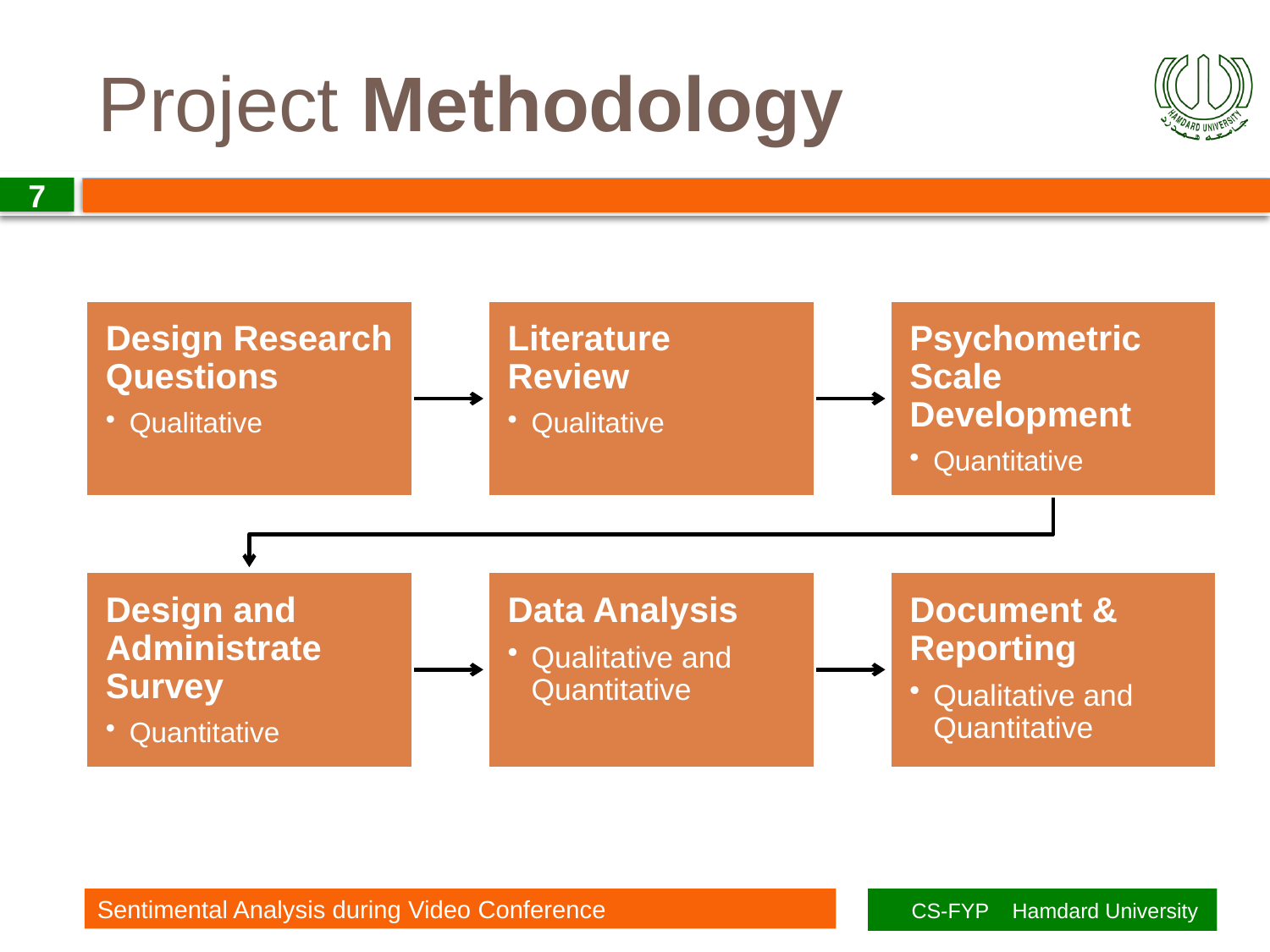

# Project Methodology
7

Design Research Questions
Qualitative

Literature Review
Qualitative

Psychometric Scale Development
Quantitative

Design and Administrate Survey
Quantitative

Data Analysis
Qualitative and Quantitative
Document & Reporting
Qualitative and Quantitative
Sentimental Analysis during Video Conference
CS-FYP    Hamdard University